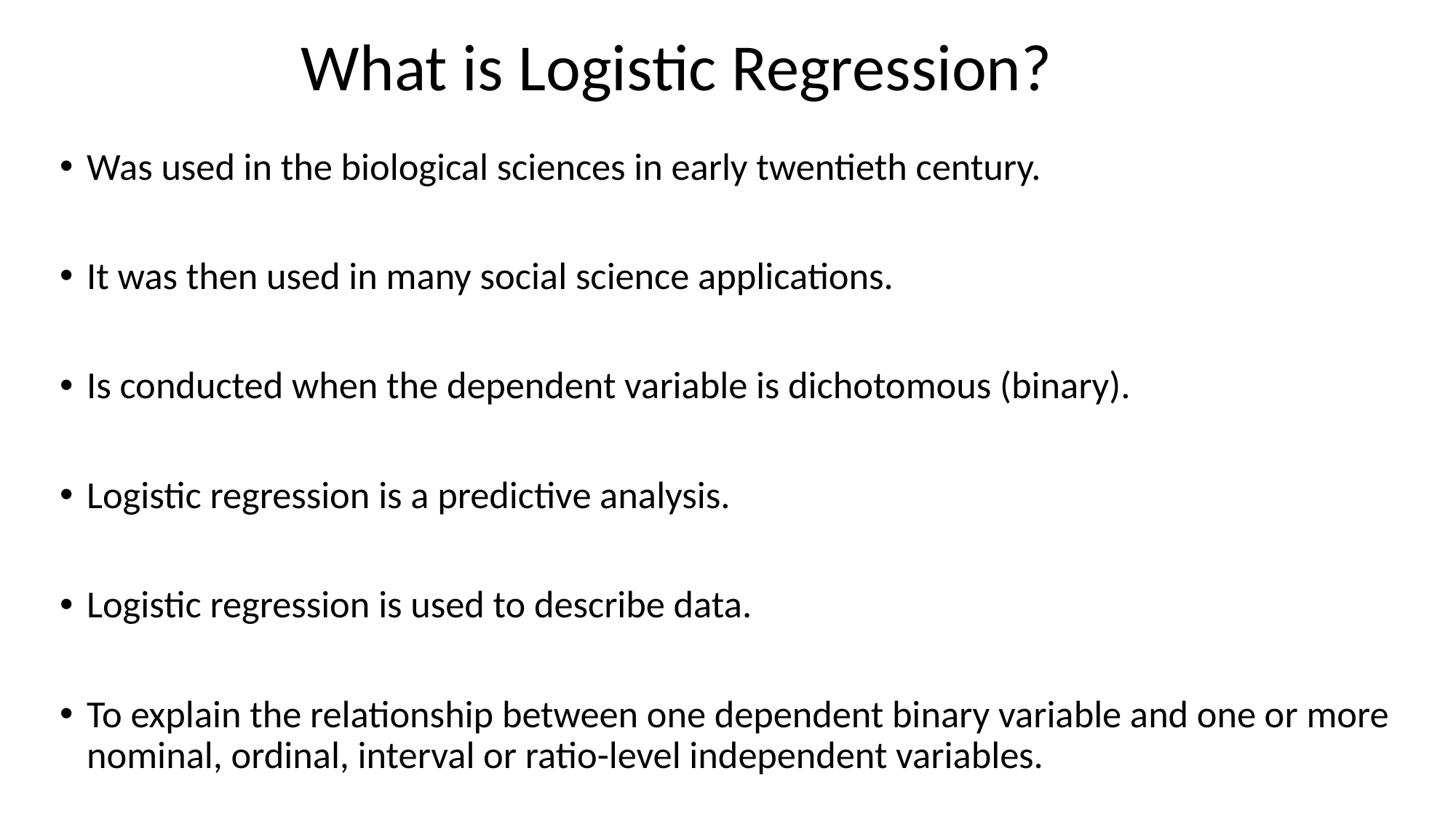

# What is Logistic Regression?
Was used in the biological sciences in early twentieth century.

It was then used in many social science applications.

Is conducted when the dependent variable is dichotomous (binary).

Logistic regression is a predictive analysis.

Logistic regression is used to describe data.

To explain the relationship between one dependent binary variable and one or more nominal, ordinal, interval or ratio-level independent variables.